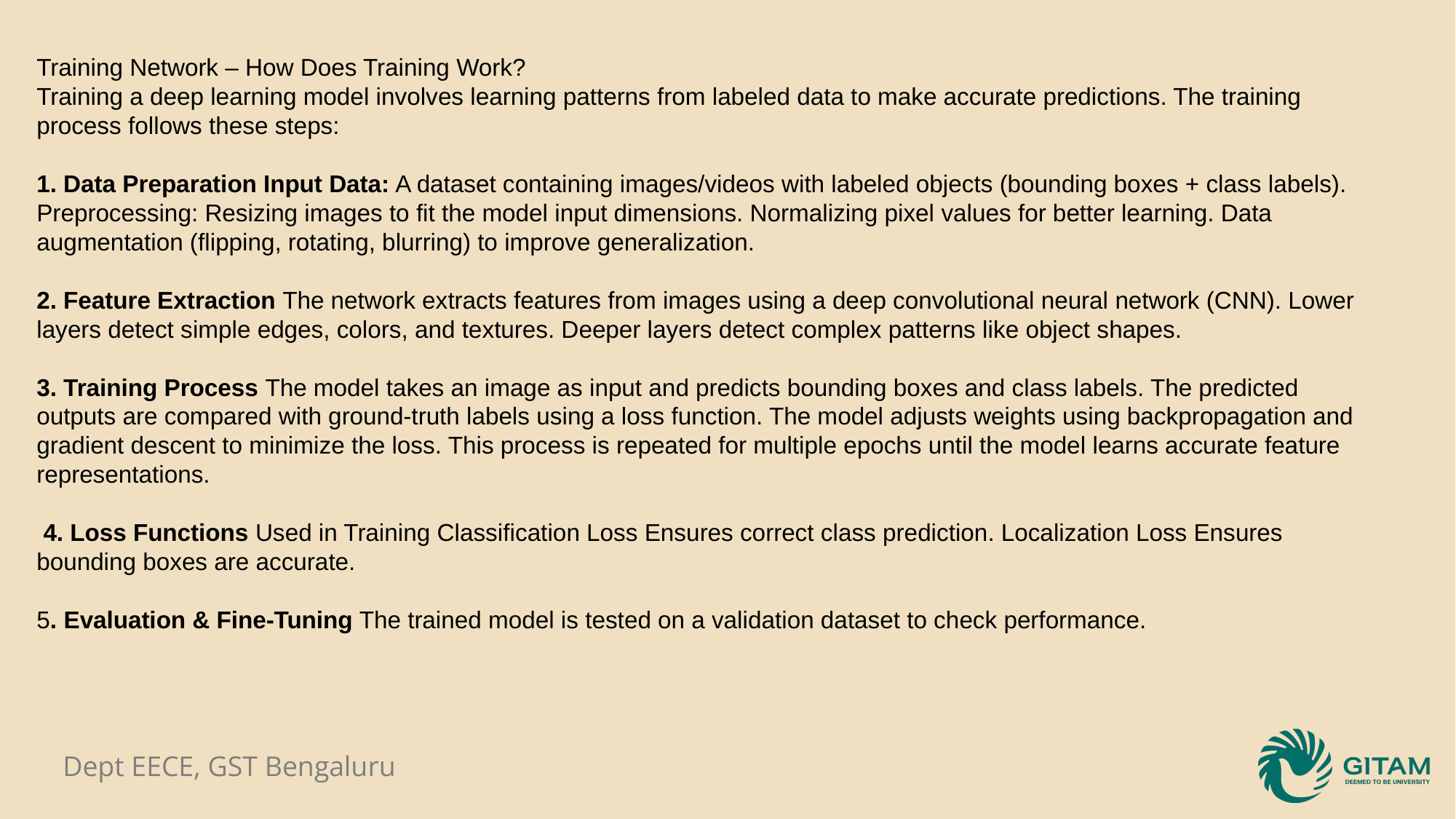

Training Network – How Does Training Work?
Training a deep learning model involves learning patterns from labeled data to make accurate predictions. The training process follows these steps:

1. Data Preparation Input Data: A dataset containing images/videos with labeled objects (bounding boxes + class labels). Preprocessing: Resizing images to fit the model input dimensions. Normalizing pixel values for better learning. Data augmentation (flipping, rotating, blurring) to improve generalization.

2. Feature Extraction The network extracts features from images using a deep convolutional neural network (CNN). Lower layers detect simple edges, colors, and textures. Deeper layers detect complex patterns like object shapes.

3. Training Process The model takes an image as input and predicts bounding boxes and class labels. The predicted outputs are compared with ground-truth labels using a loss function. The model adjusts weights using backpropagation and gradient descent to minimize the loss. This process is repeated for multiple epochs until the model learns accurate feature representations.

 4. Loss Functions Used in Training Classification Loss Ensures correct class prediction. Localization Loss Ensures bounding boxes are accurate.

5. Evaluation & Fine-Tuning The trained model is tested on a validation dataset to check performance.